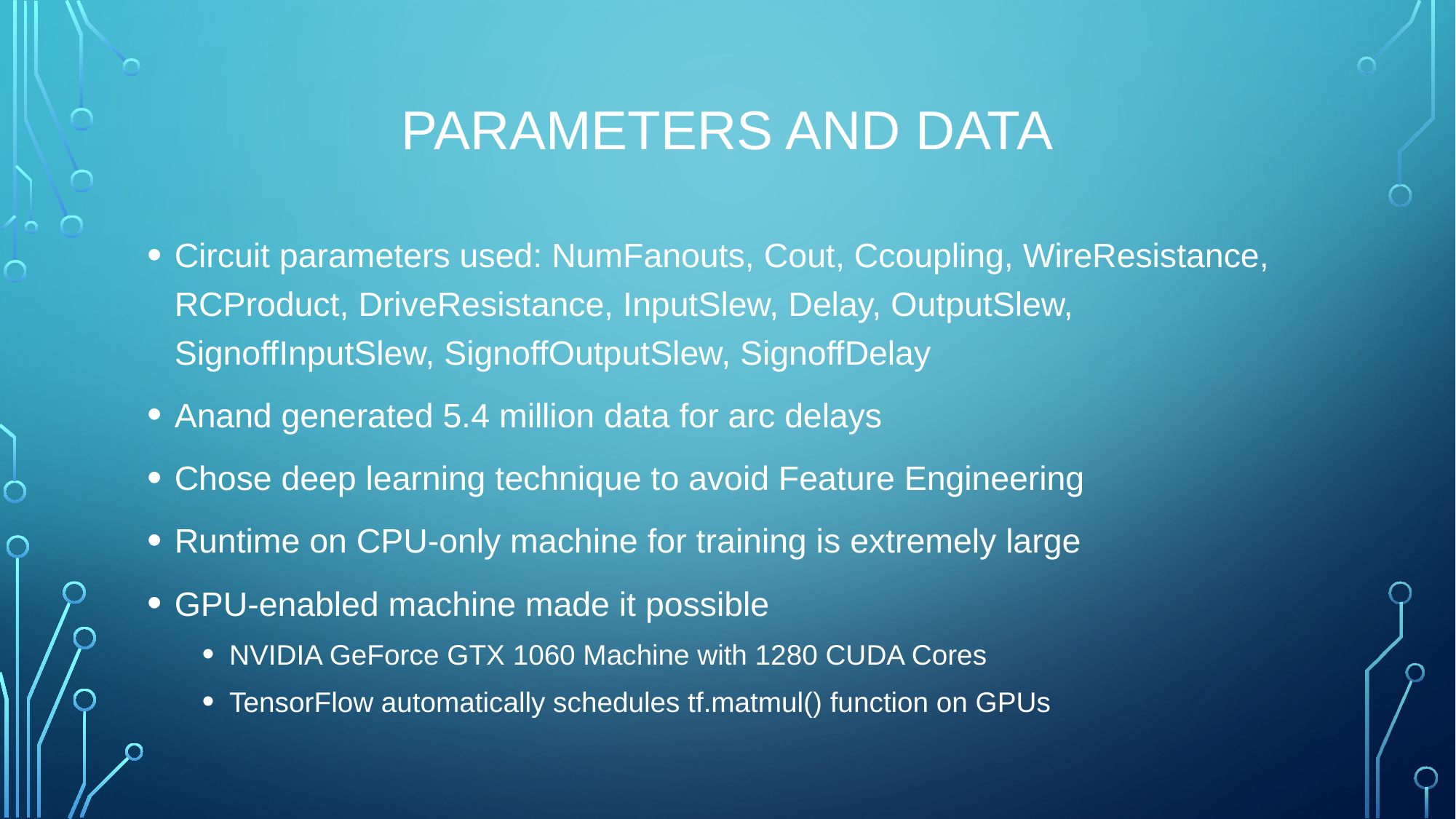

# Parameters and data
Circuit parameters used: NumFanouts, Cout, Ccoupling, WireResistance, RCProduct, DriveResistance, InputSlew, Delay, OutputSlew, SignoffInputSlew, SignoffOutputSlew, SignoffDelay
Anand generated 5.4 million data for arc delays
Chose deep learning technique to avoid Feature Engineering
Runtime on CPU-only machine for training is extremely large
GPU-enabled machine made it possible
NVIDIA GeForce GTX 1060 Machine with 1280 CUDA Cores
TensorFlow automatically schedules tf.matmul() function on GPUs